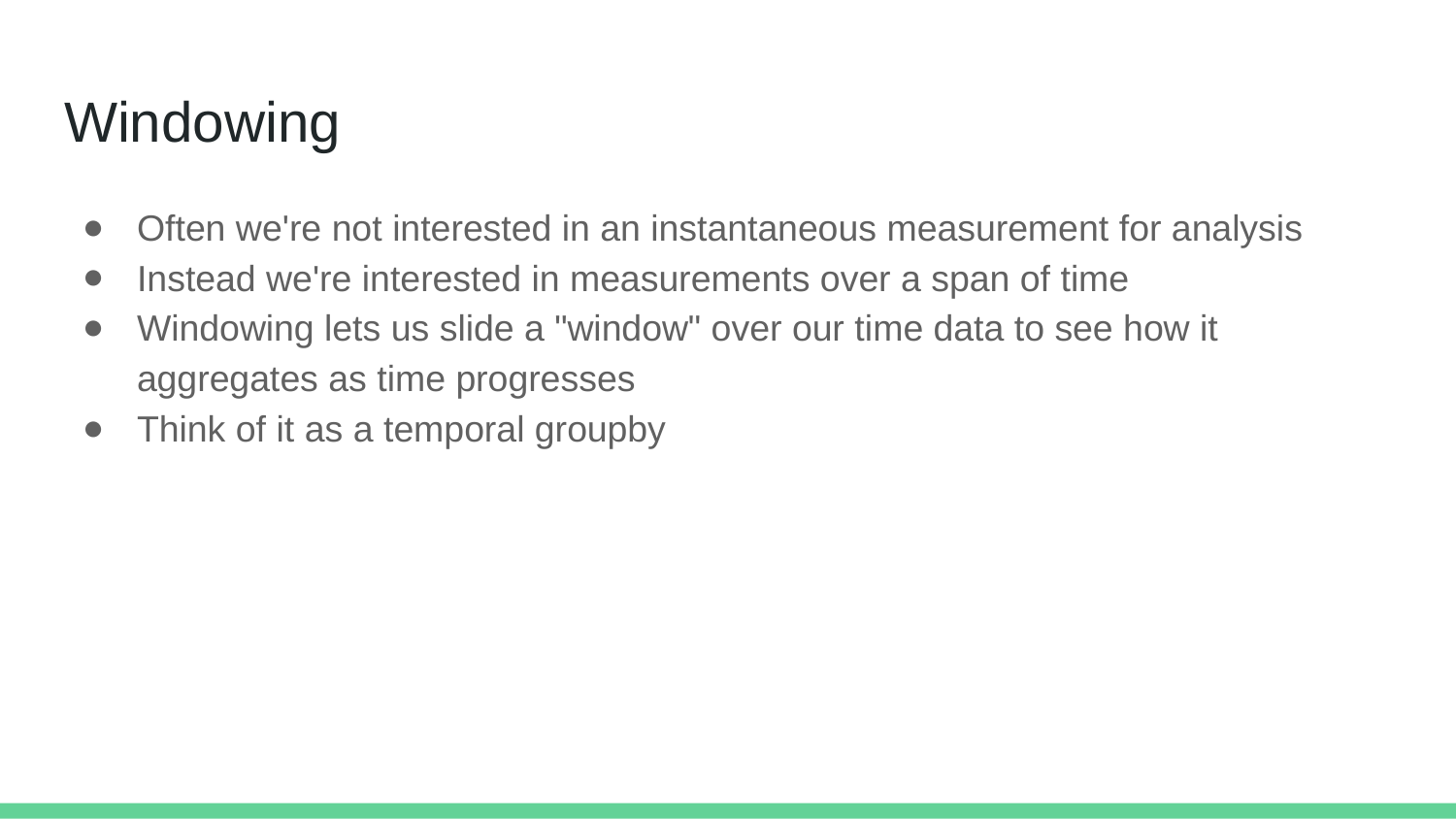

# Windowing
Often we're not interested in an instantaneous measurement for analysis
Instead we're interested in measurements over a span of time
Windowing lets us slide a "window" over our time data to see how it aggregates as time progresses
Think of it as a temporal groupby